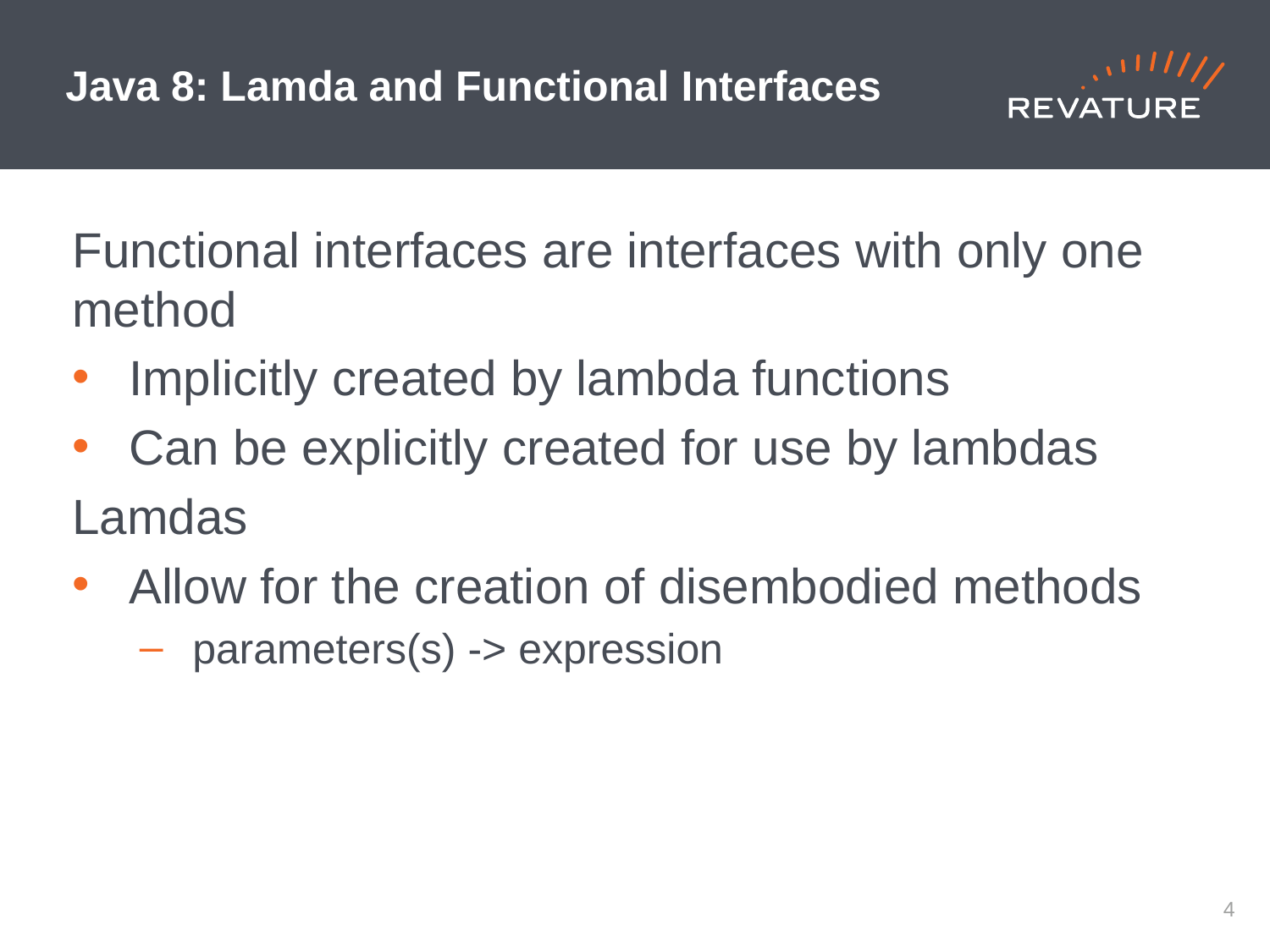

# Java 8: Lamda and Functional Interfaces
Functional interfaces are interfaces with only one method
Implicitly created by lambda functions
Can be explicitly created for use by lambdas
Lamdas
Allow for the creation of disembodied methods
parameters(s) -> expression
4